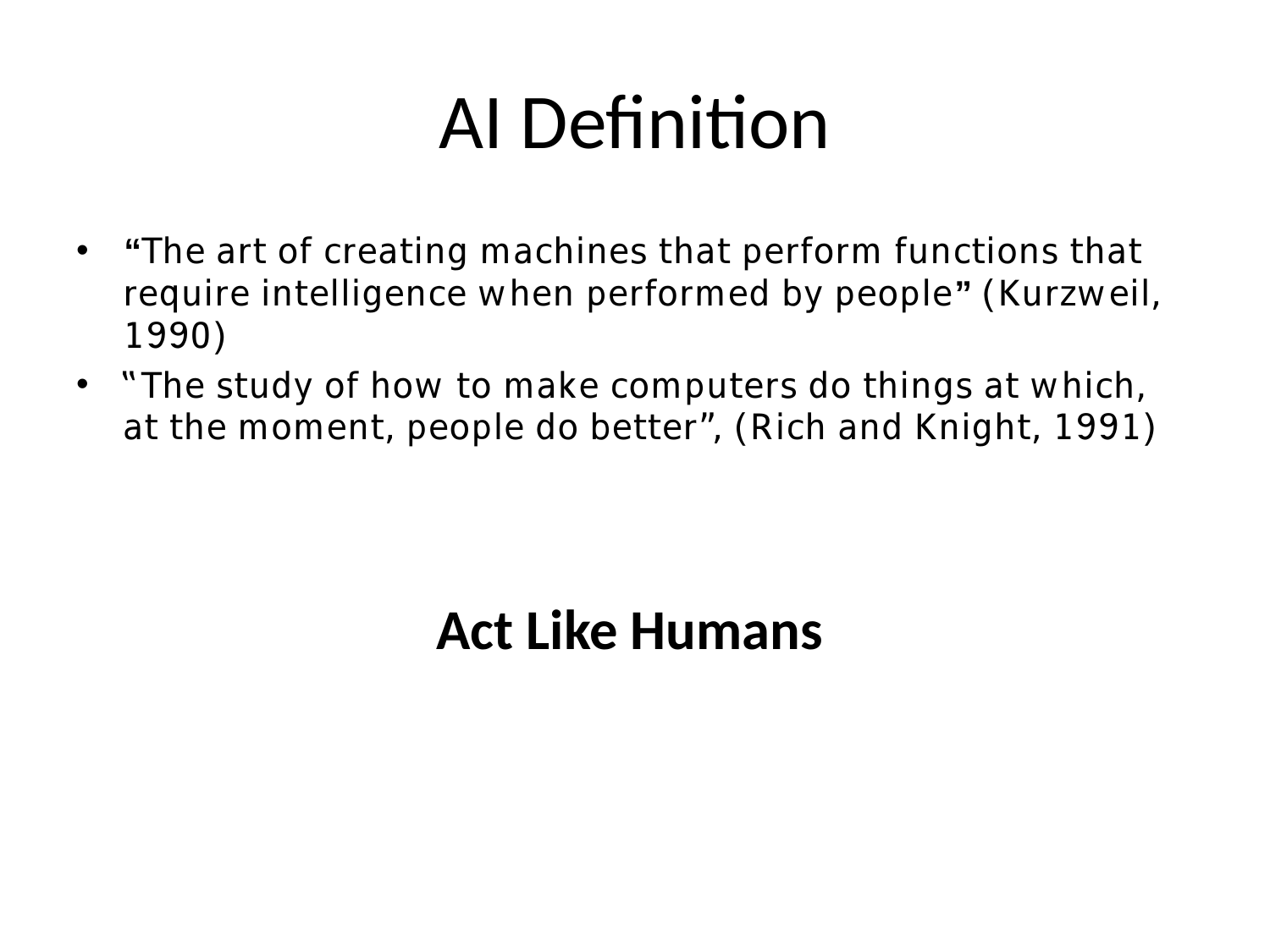

# AI Definition
“The art of creating machines that perform functions that require intelligence when performed by people” (Kurzweil, 1990)
“The study of how to make computers do things at which, at the moment, people do better”, (Rich and Knight, 1991)

Act Like Humans